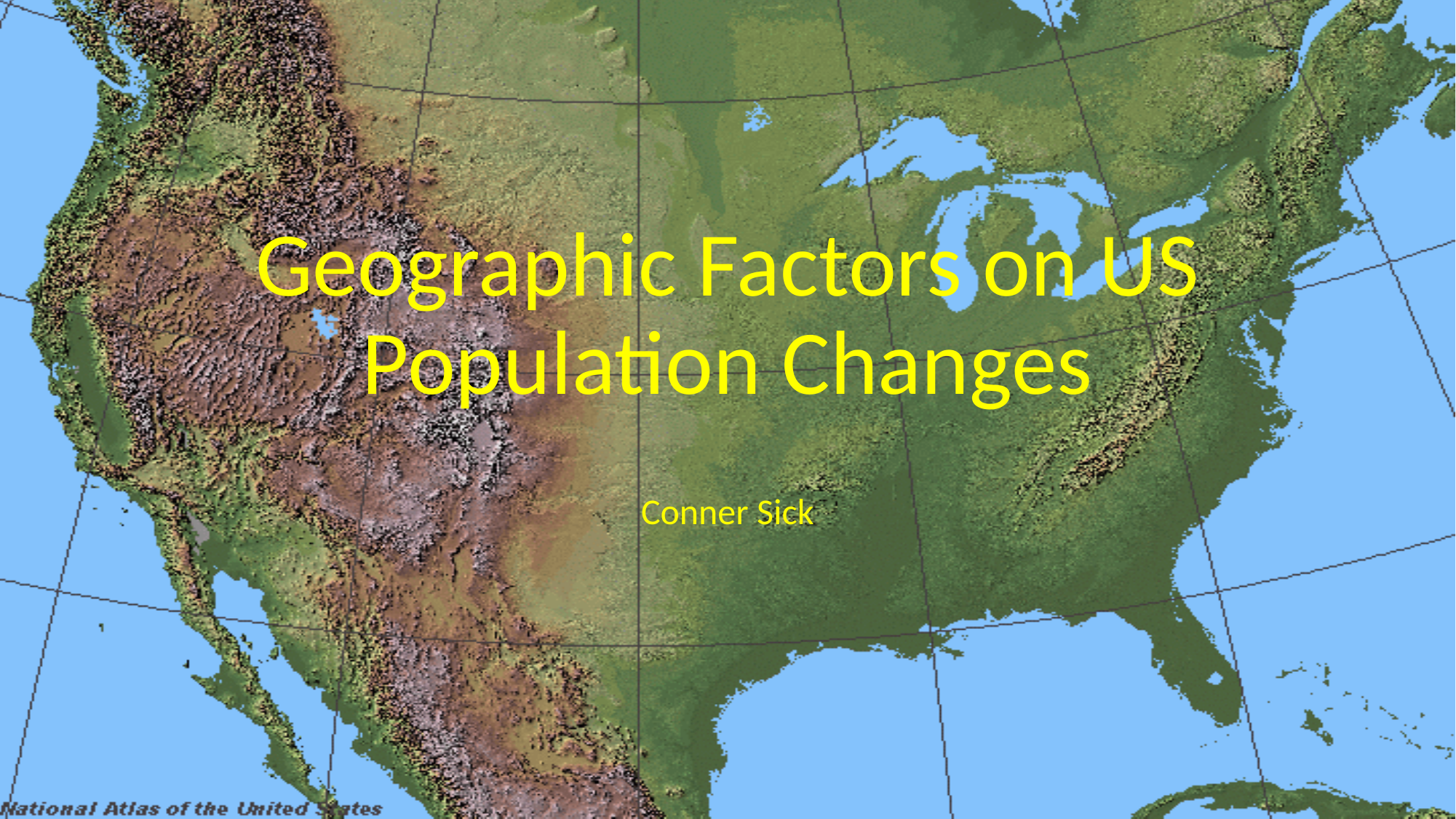

# Geographic Factors on US Population Changes
Conner Sick